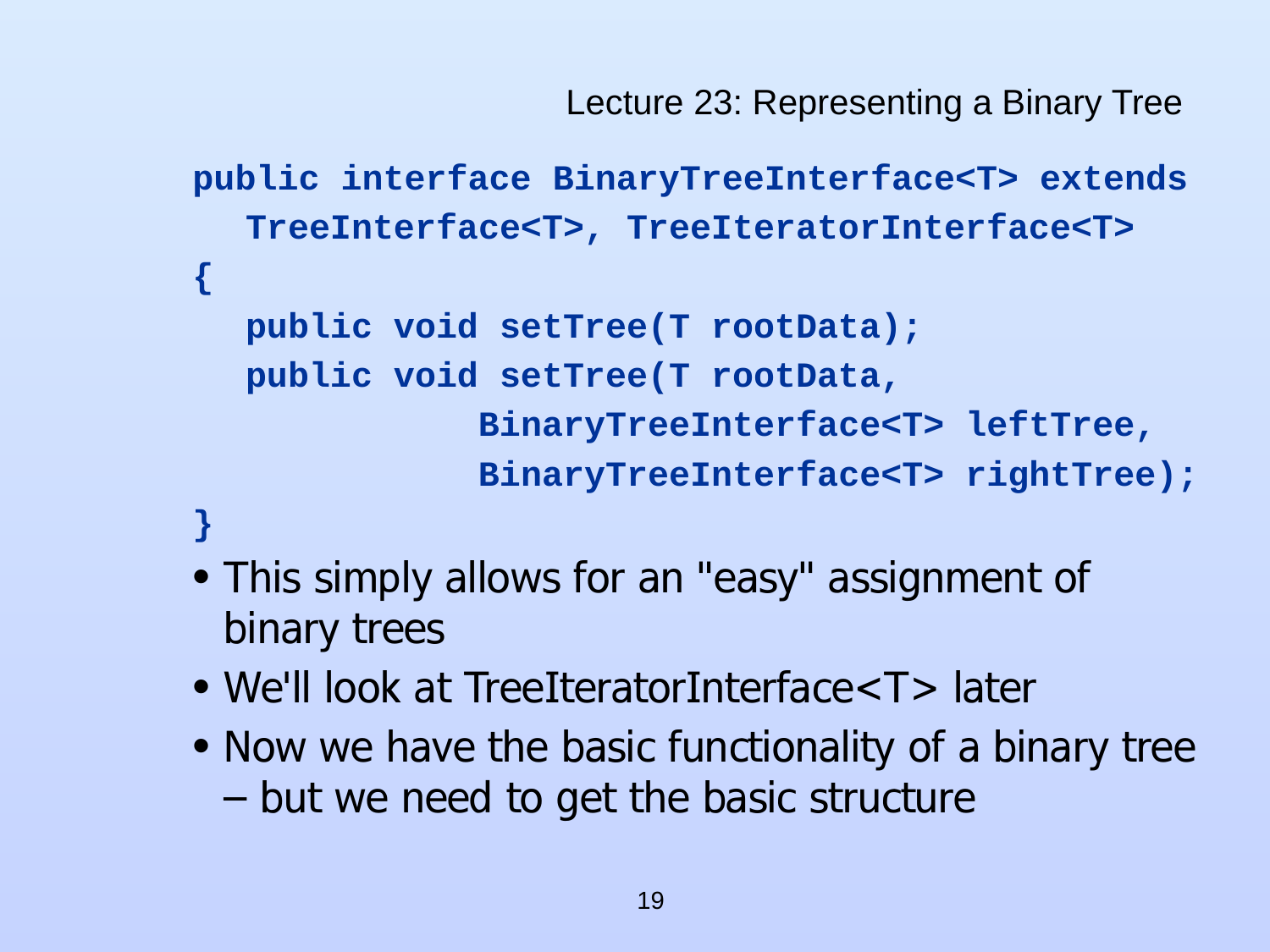

# Lecture 23: Representing a Binary Tree
public interface BinaryTreeInterface<T> extends
	 TreeInterface<T>, TreeIteratorInterface<T>
{
	 public void setTree(T rootData);
	 public void setTree(T rootData,
			BinaryTreeInterface<T> leftTree,
			BinaryTreeInterface<T> rightTree);
}
This simply allows for an "easy" assignment of binary trees
We'll look at TreeIteratorInterface<T> later
Now we have the basic functionality of a binary tree – but we need to get the basic structure
19